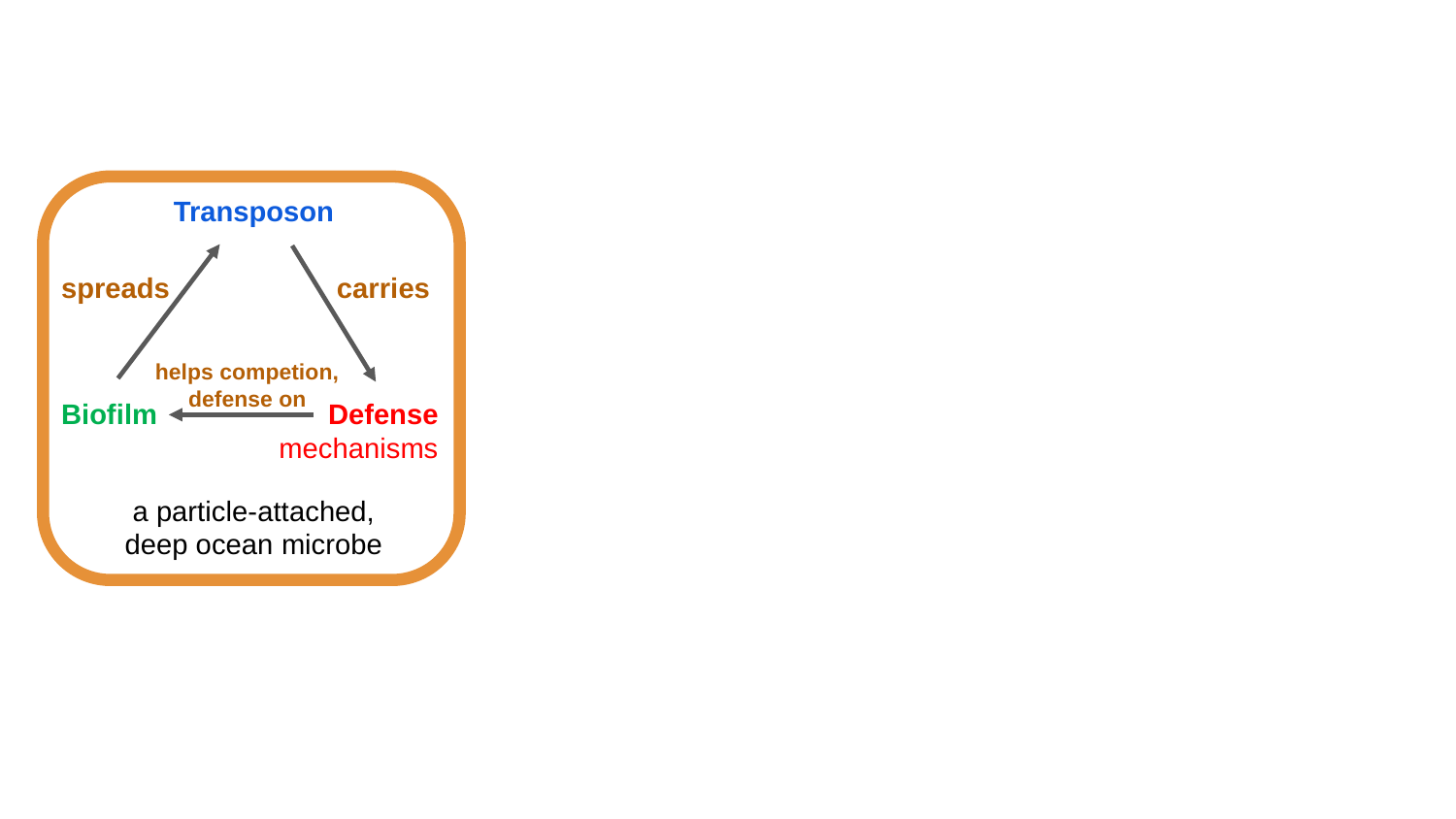

Transposon
spreads
carries
helps competion, defense on
Biofilm
Defense
mechanisms
a particle-attached,
deep ocean microbe